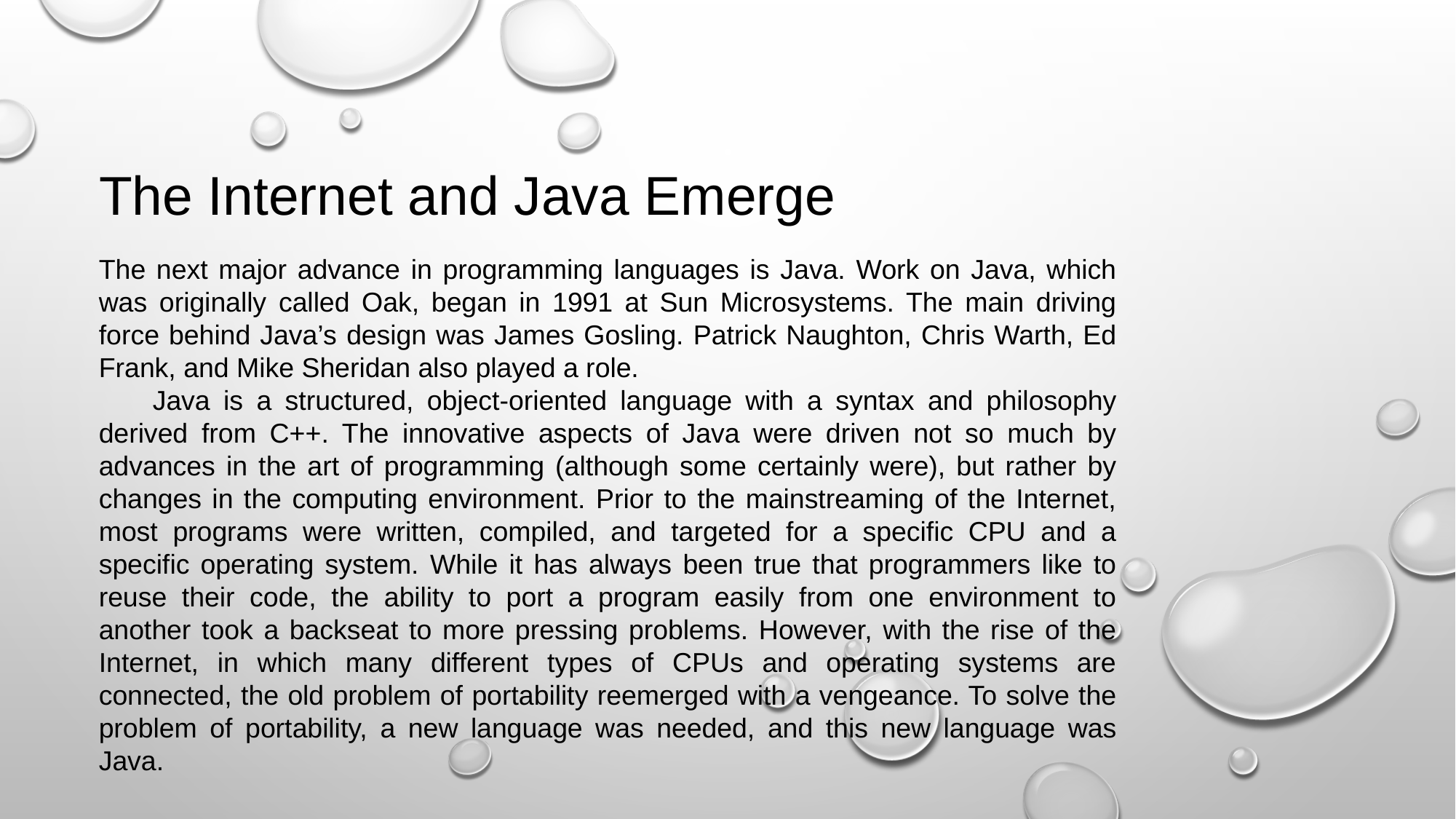

The Internet and Java Emerge
The next major advance in programming languages is Java. Work on Java, which was originally called Oak, began in 1991 at Sun Microsystems. The main driving force behind Java’s design was James Gosling. Patrick Naughton, Chris Warth, Ed Frank, and Mike Sheridan also played a role.
    Java is a structured, object-oriented language with a syntax and philosophy derived from C++. The innovative aspects of Java were driven not so much by advances in the art of programming (although some certainly were), but rather by changes in the computing environment. Prior to the mainstreaming of the Internet, most programs were written, compiled, and targeted for a specific CPU and a specific operating system. While it has always been true that programmers like to reuse their code, the ability to port a program easily from one environment to another took a backseat to more pressing problems. However, with the rise of the Internet, in which many different types of CPUs and operating systems are connected, the old problem of portability reemerged with a vengeance. To solve the problem of portability, a new language was needed, and this new language was Java.